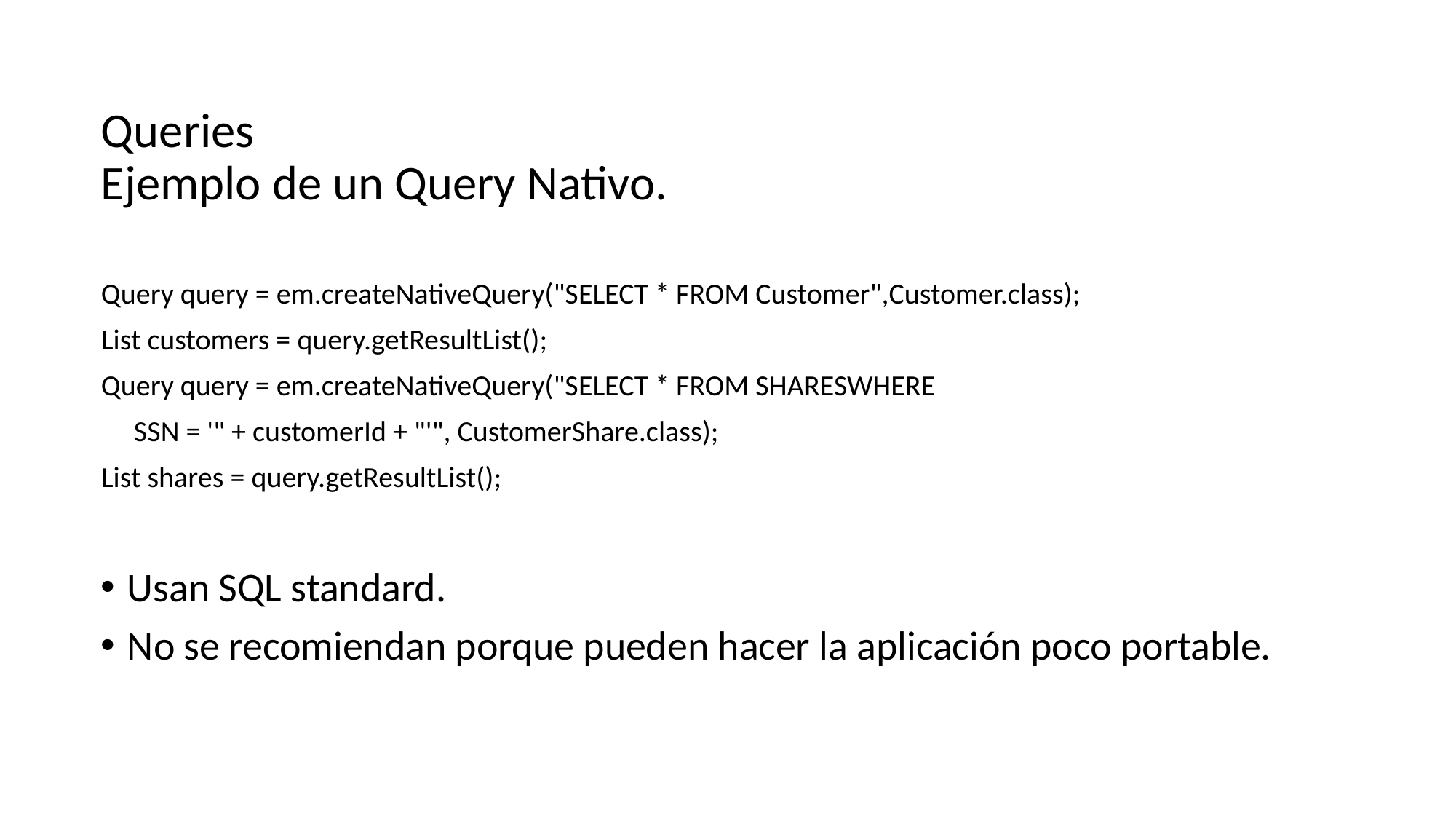

# Queries Ejemplo de un Query Nativo.
Query query = em.createNativeQuery("SELECT * FROM Customer",Customer.class);
List customers = query.getResultList();
Query query = em.createNativeQuery("SELECT * FROM SHARESWHERE
		 SSN = '" + customerId + "'", CustomerShare.class);
List shares = query.getResultList();

Usan SQL standard.
No se recomiendan porque pueden hacer la aplicación poco portable.